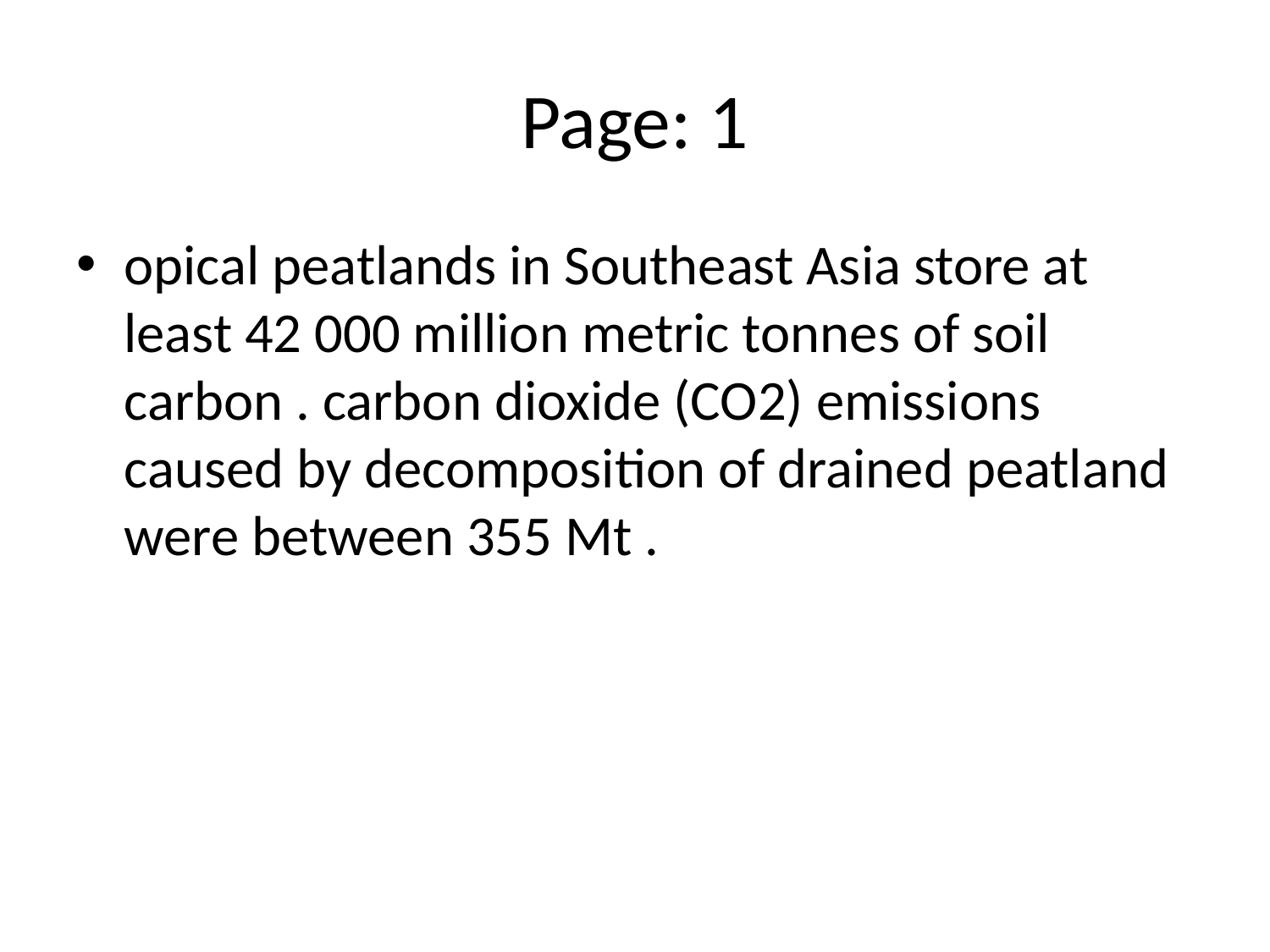

# Page: 1
opical peatlands in Southeast Asia store at least 42 000 million metric tonnes of soil carbon . carbon dioxide (CO2) emissions caused by decomposition of drained peatland were between 355 Mt .